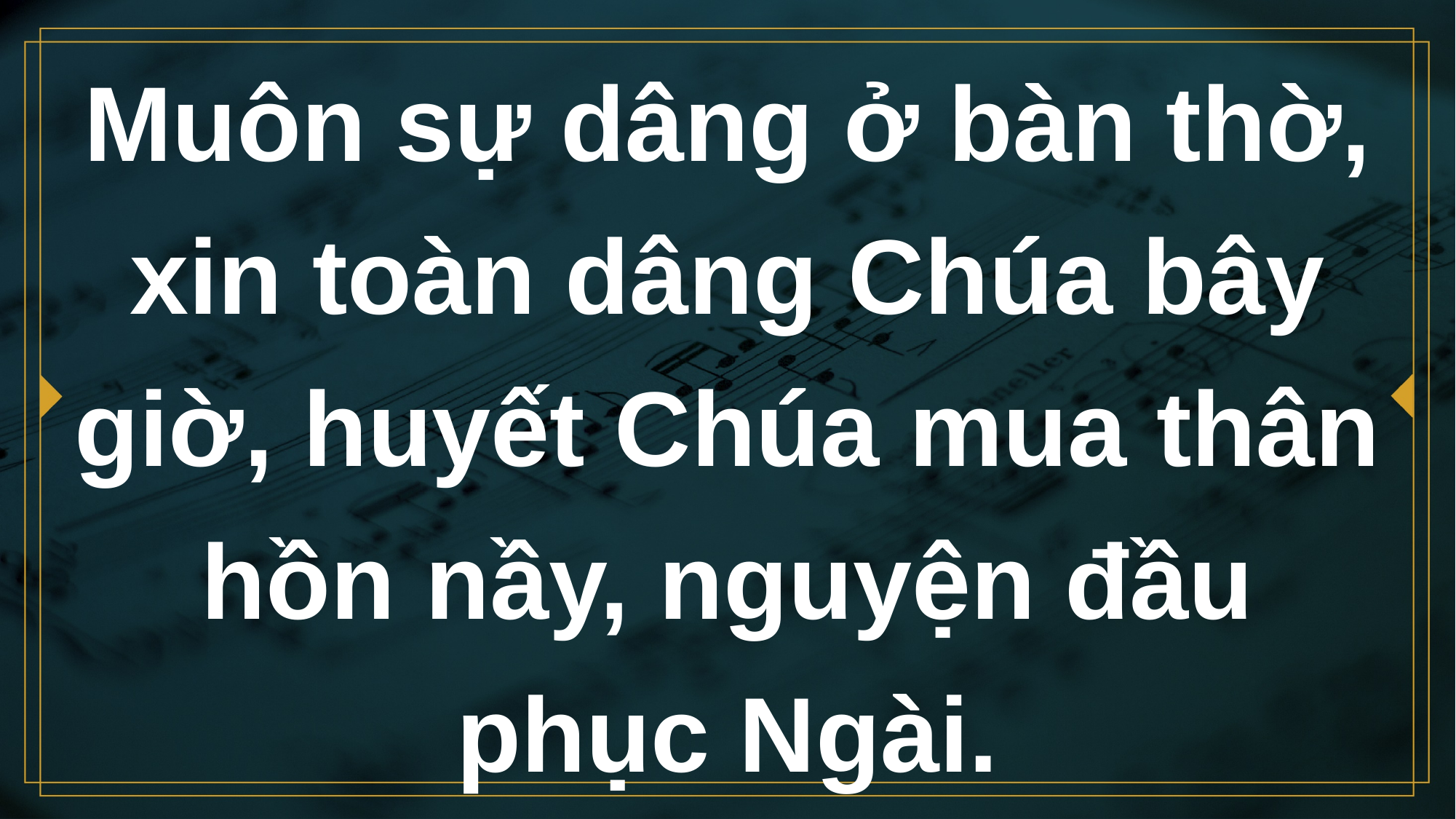

# Muôn sự dâng ở bàn thờ, xin toàn dâng Chúa bây giờ, huyết Chúa mua thân hồn nầy, nguyện đầu phục Ngài.